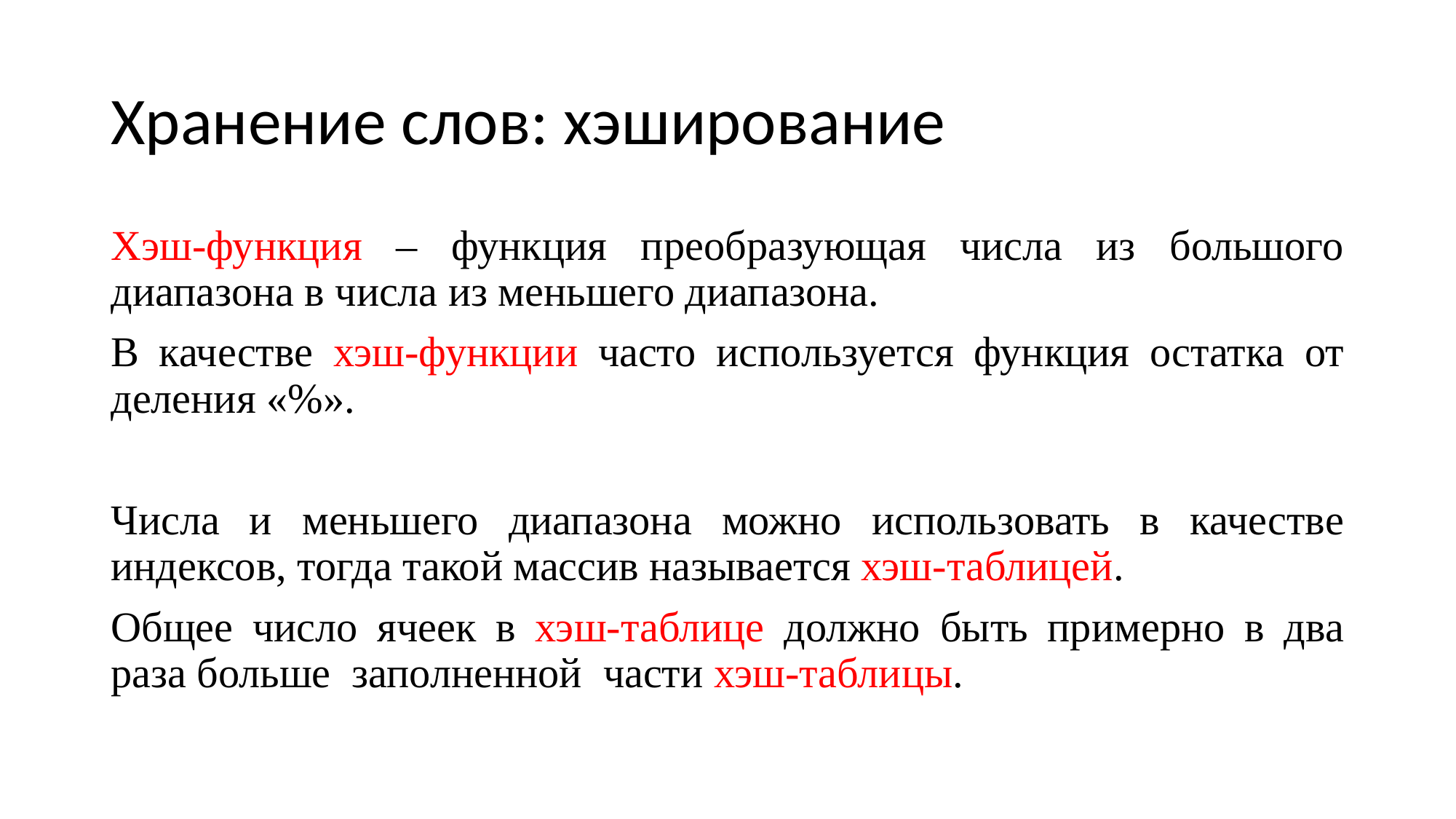

# Хранение слов: хэширование
Хэш-функция – функция преобразующая числа из большого диапазона в числа из меньшего диапазона.
В качестве хэш-функции часто используется функция остатка от деления «%».

Числа и меньшего диапазона можно использовать в качестве индексов, тогда такой массив называется хэш-таблицей.
Общее число ячеек в хэш-таблице должно быть примерно в два раза больше  заполненной  части хэш-таблицы.